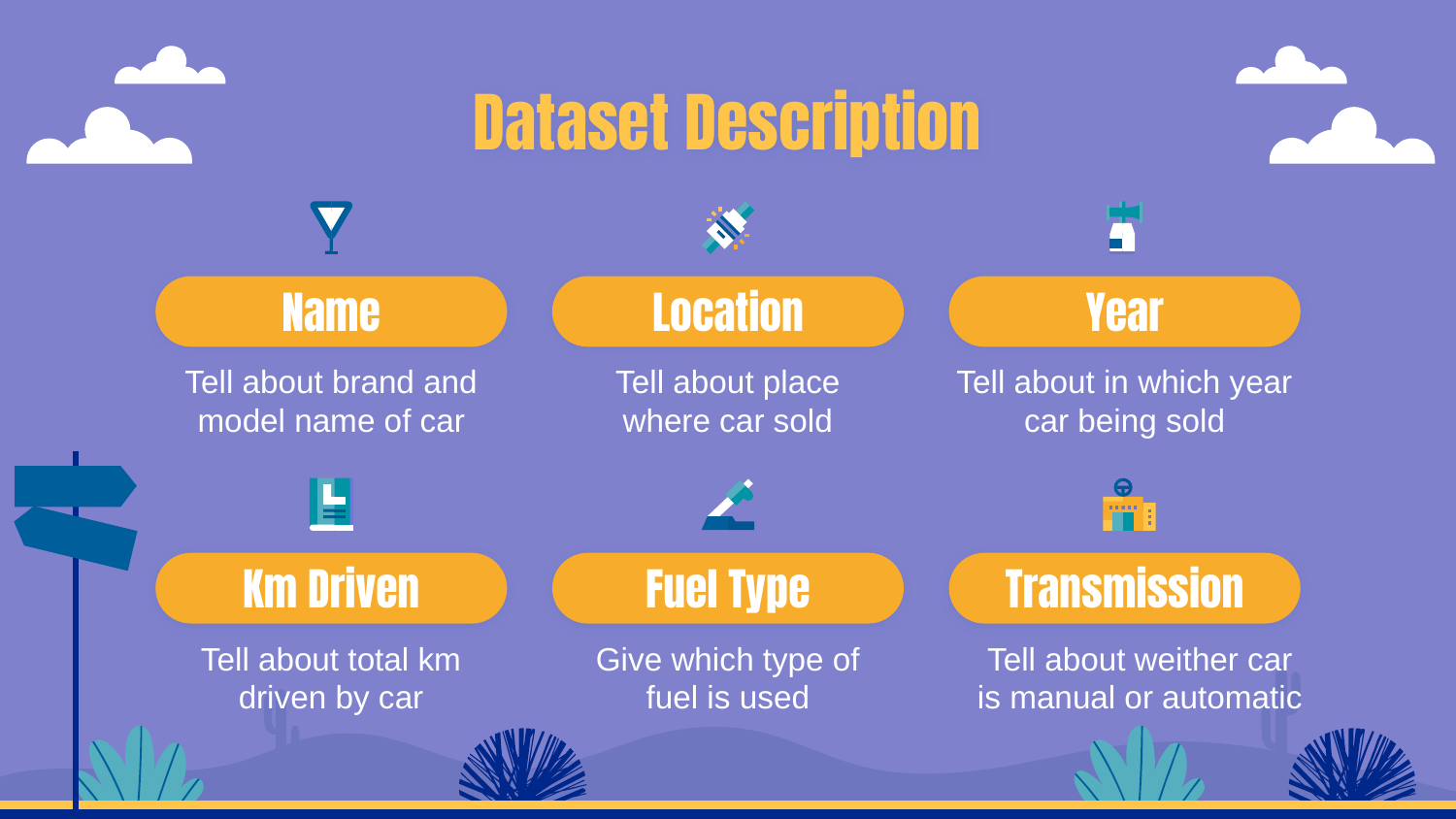

# Dataset Description

Name
Location
Year

Tell about brand and model name of car
Tell about place where car sold
Tell about in which year car being sold

Km Driven
Fuel Type
Transmission

Tell about total km driven by car
Give which type of fuel is used
Tell about weither car is manual or automatic